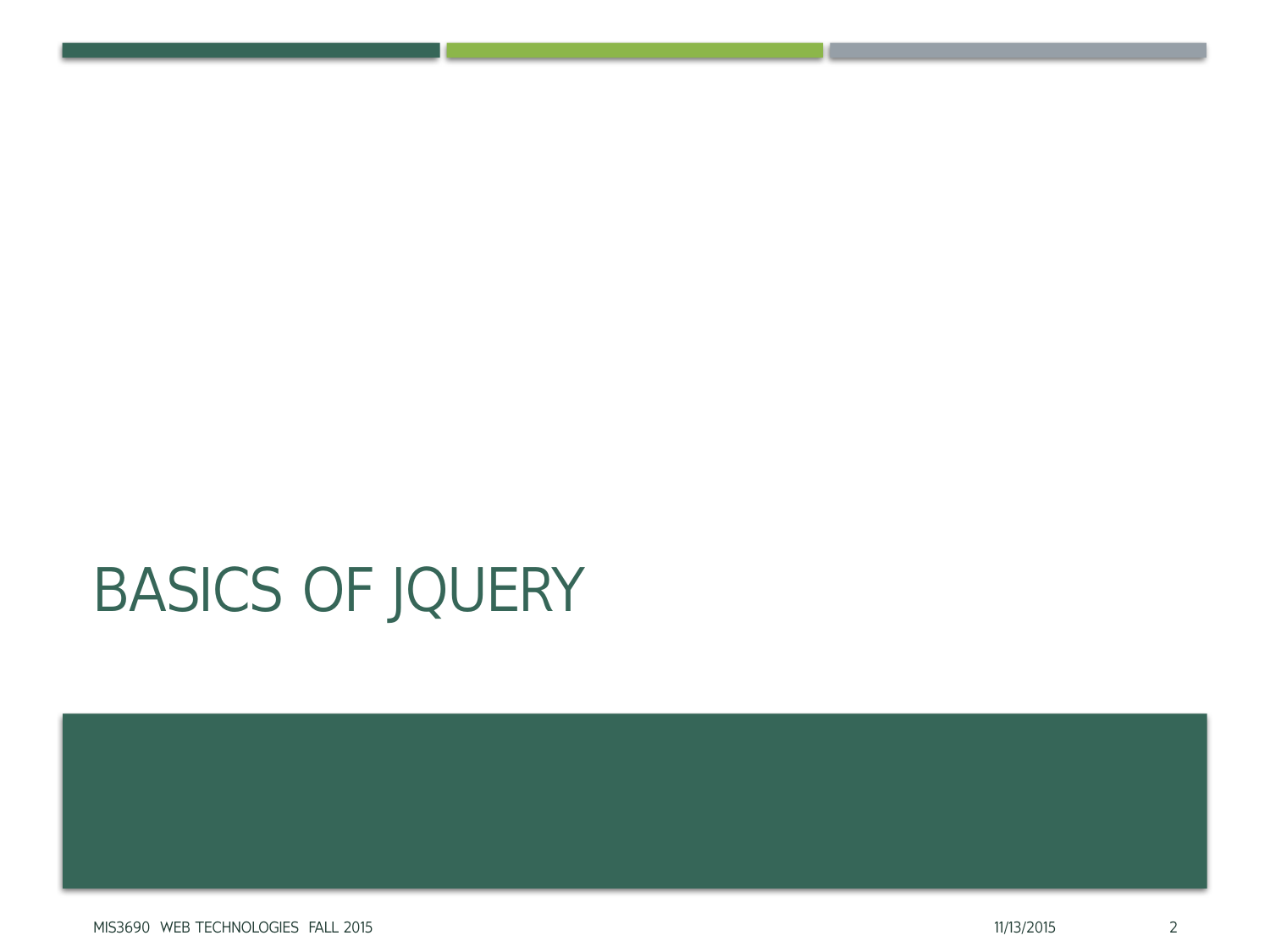

# Basics of jQuery

MIS3690  Web Technologies  Fall 2015
11/13/2015
2